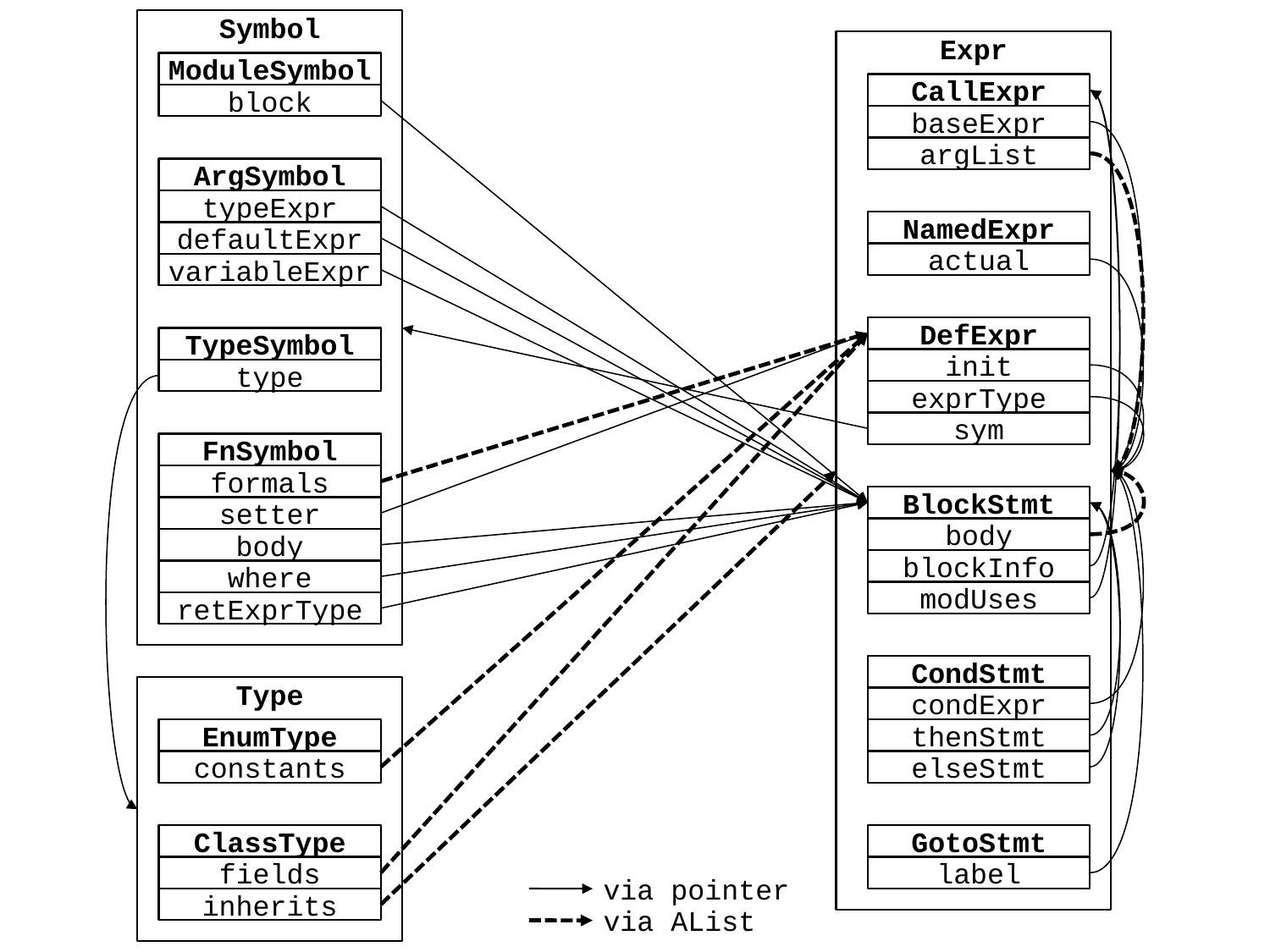

Symbol
Expr
ModuleSymbol
CallExpr
block
baseExpr
argList
ArgSymbol
typeExpr
NamedExpr
defaultExpr
actual
variableExpr
DefExpr
TypeSymbol
init
type
exprType
sym
FnSymbol
formals
BlockStmt
setter
body
body
blockInfo
where
modUses
retExprType
CondStmt
Type
condExpr
EnumType
thenStmt
constants
elseStmt
ClassType
GotoStmt
fields
label
via pointer
inherits
via AList